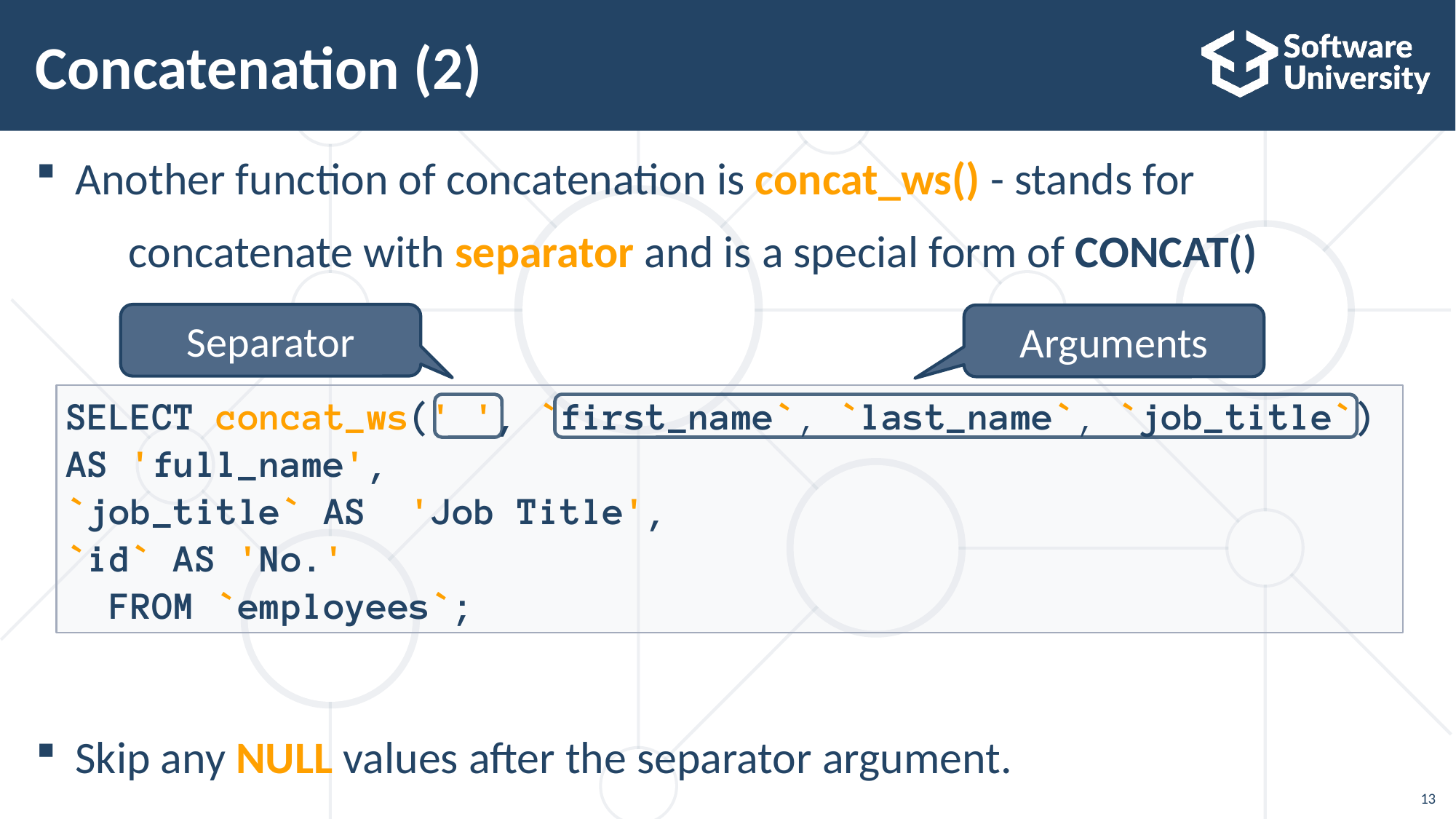

# Concatenation (2)
Another function of concatenation is concat_ws() - stands for
 	concatenate with separator and is a special form of CONCAT()

Skip any NULL values after the separator argument.
Separator
Arguments
SELECT concat_ws(' ', `first_name`, `last_name`, `job_title`)
AS 'full_name',
`job_title` AS  'Job Title',
`id` AS 'No.'
  FROM `employees`;

13